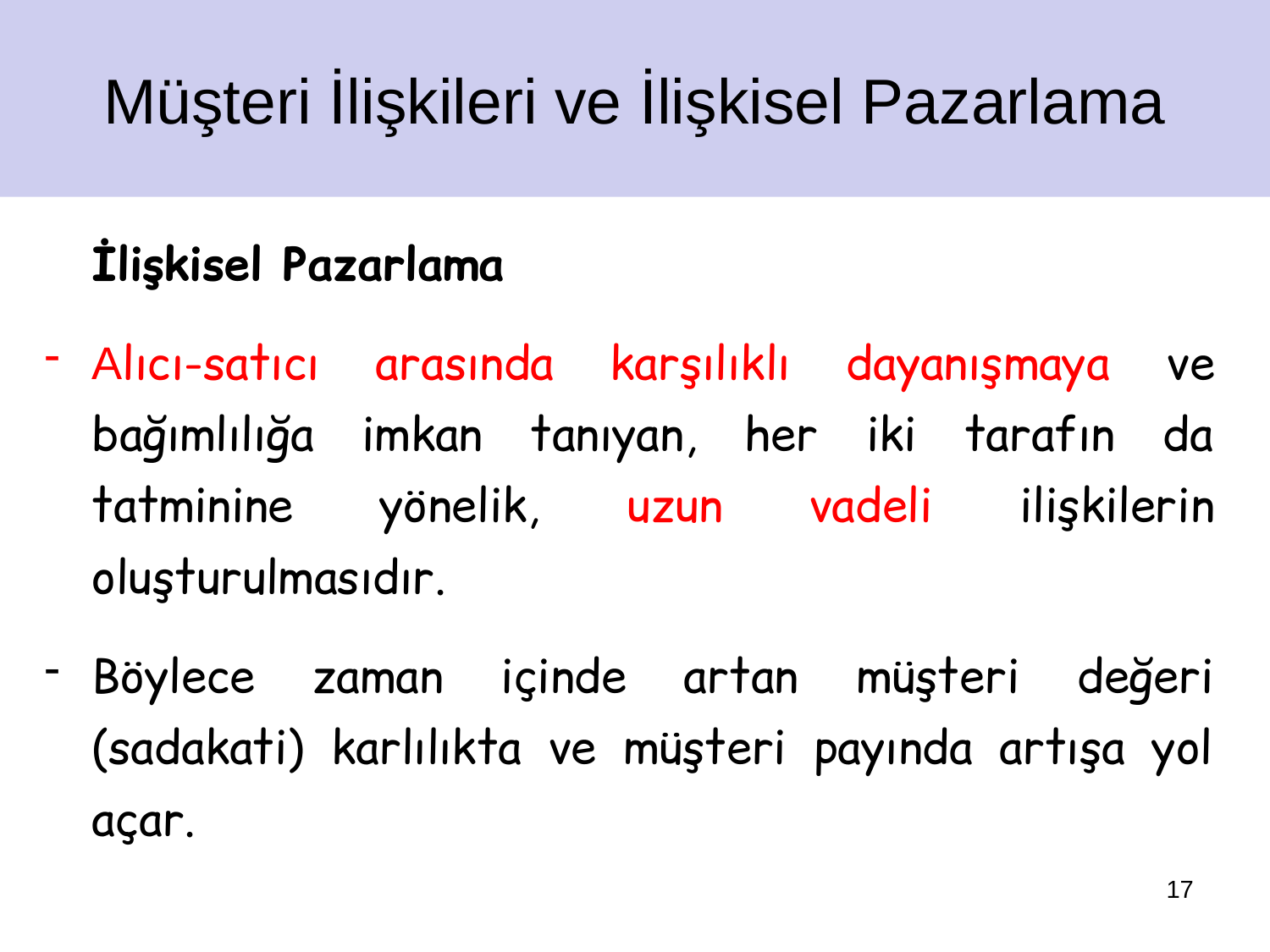

Müşteri İlişkileri ve İlişkisel Pazarlama
	İlişkisel Pazarlama
Alıcı-satıcı arasında karşılıklı dayanışmaya ve bağımlılığa imkan tanıyan, her iki tarafın da tatminine yönelik, uzun vadeli ilişkilerin oluşturulmasıdır.
Böylece zaman içinde artan müşteri değeri (sadakati) karlılıkta ve müşteri payında artışa yol açar.
17